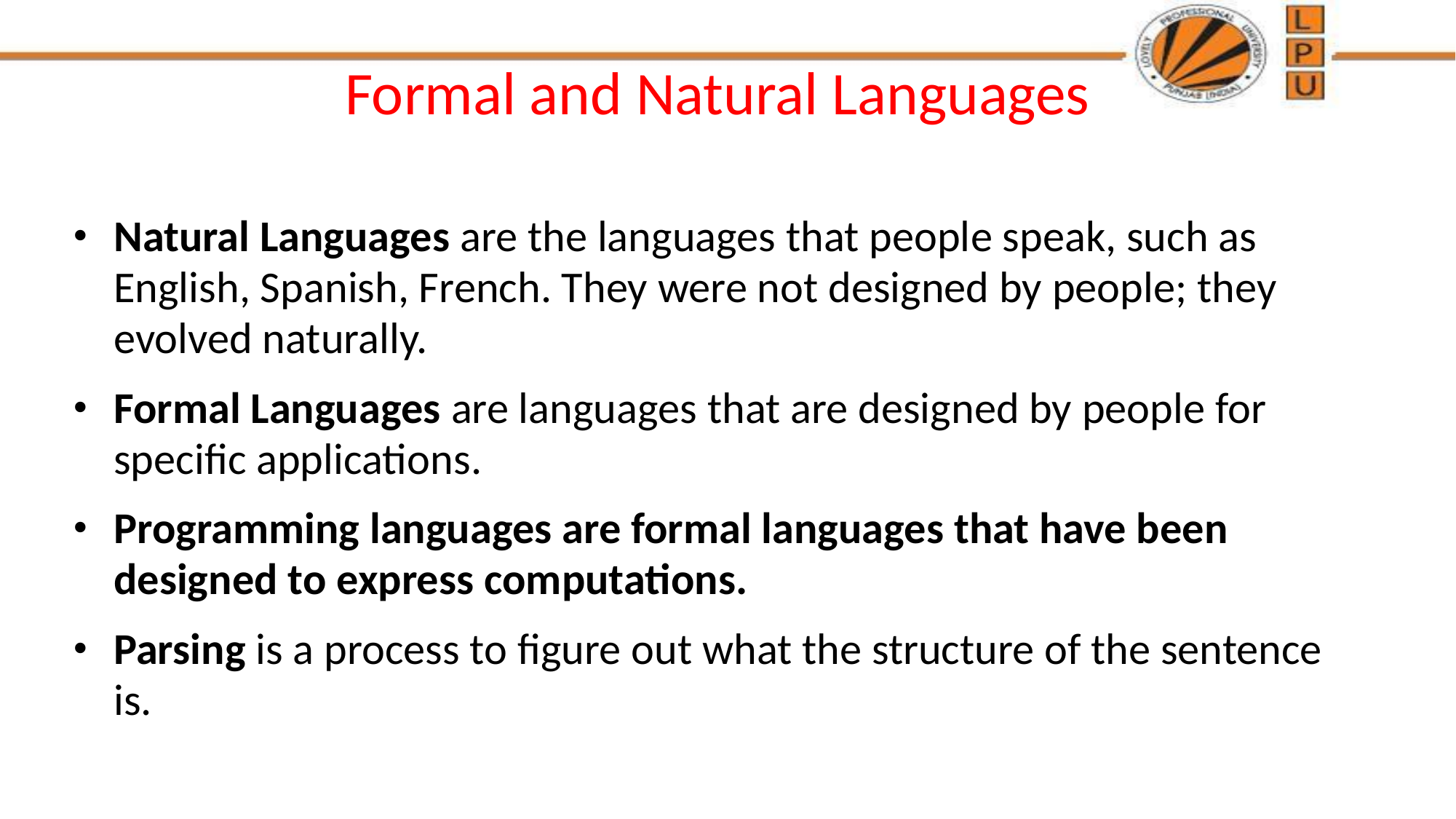

# Formal and Natural Languages
Natural Languages are the languages that people speak, such as English, Spanish, French. They were not designed by people; they evolved naturally.
Formal Languages are languages that are designed by people for specific applications.
Programming languages are formal languages that have been designed to express computations.
Parsing is a process to figure out what the structure of the sentence is.